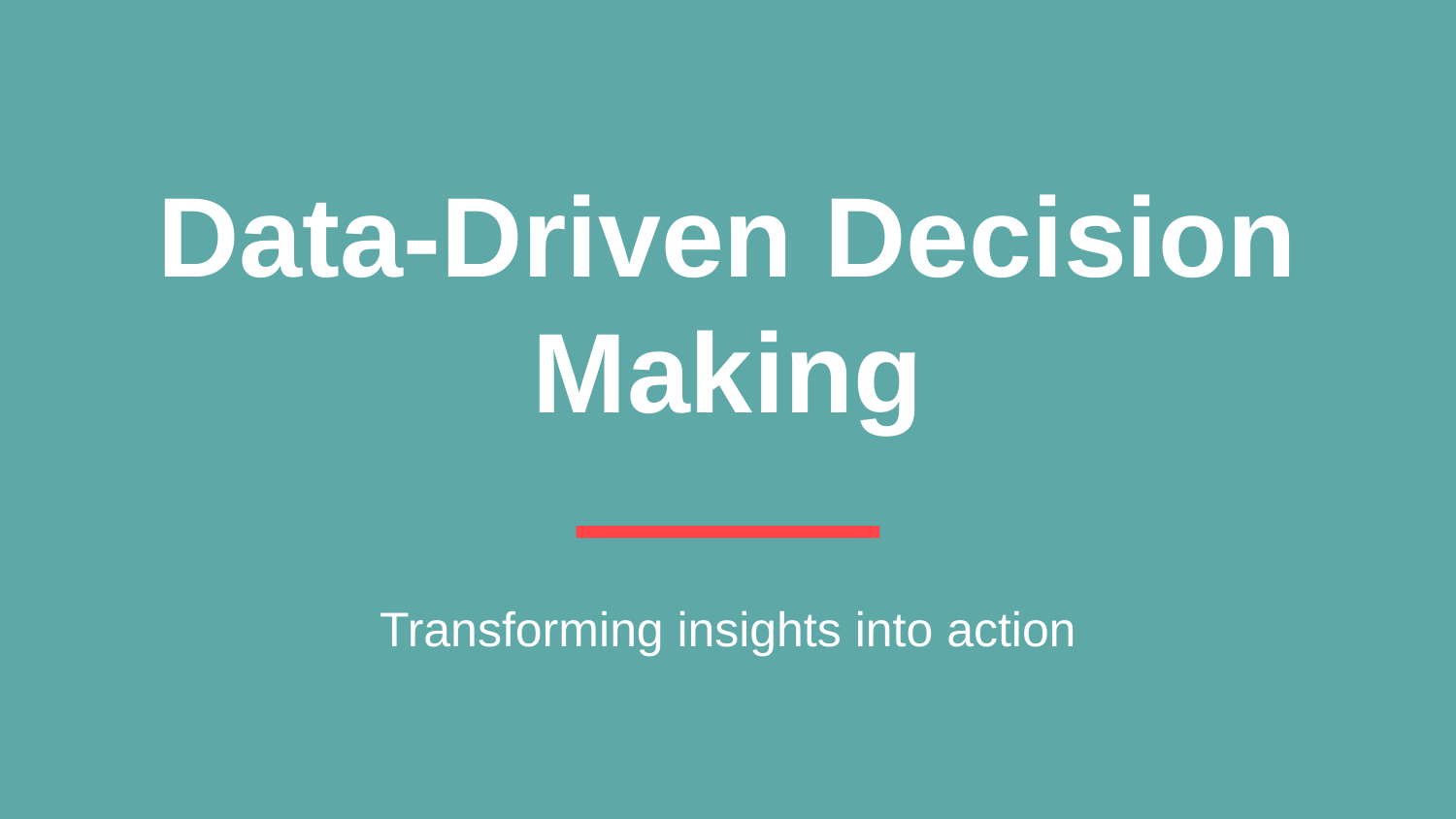

Data-Driven Decision Making

Transforming insights into action